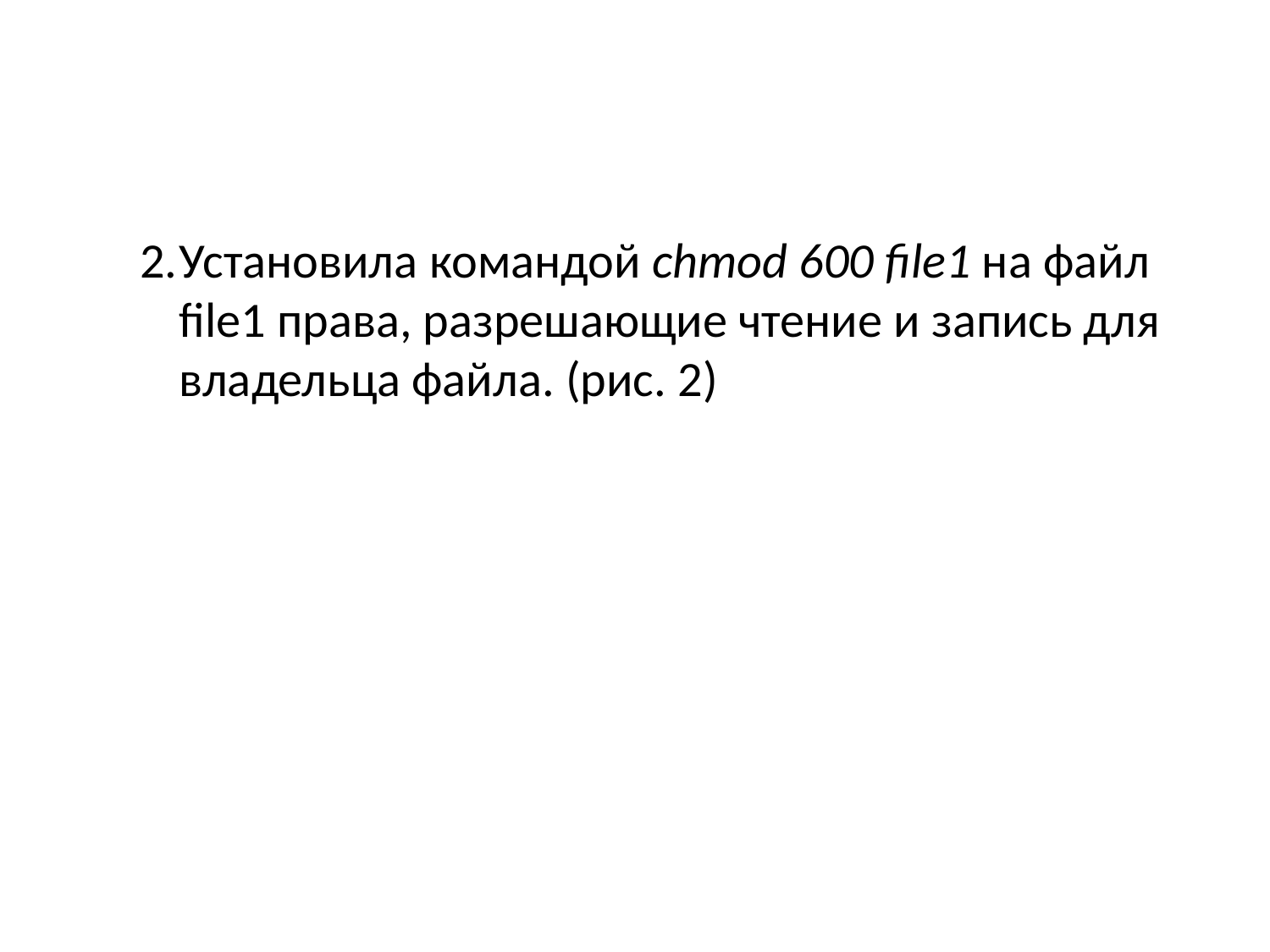

Установила командой chmod 600 file1 на файл file1 права, разрешающие чтение и запись для владельца файла. (рис. 2)